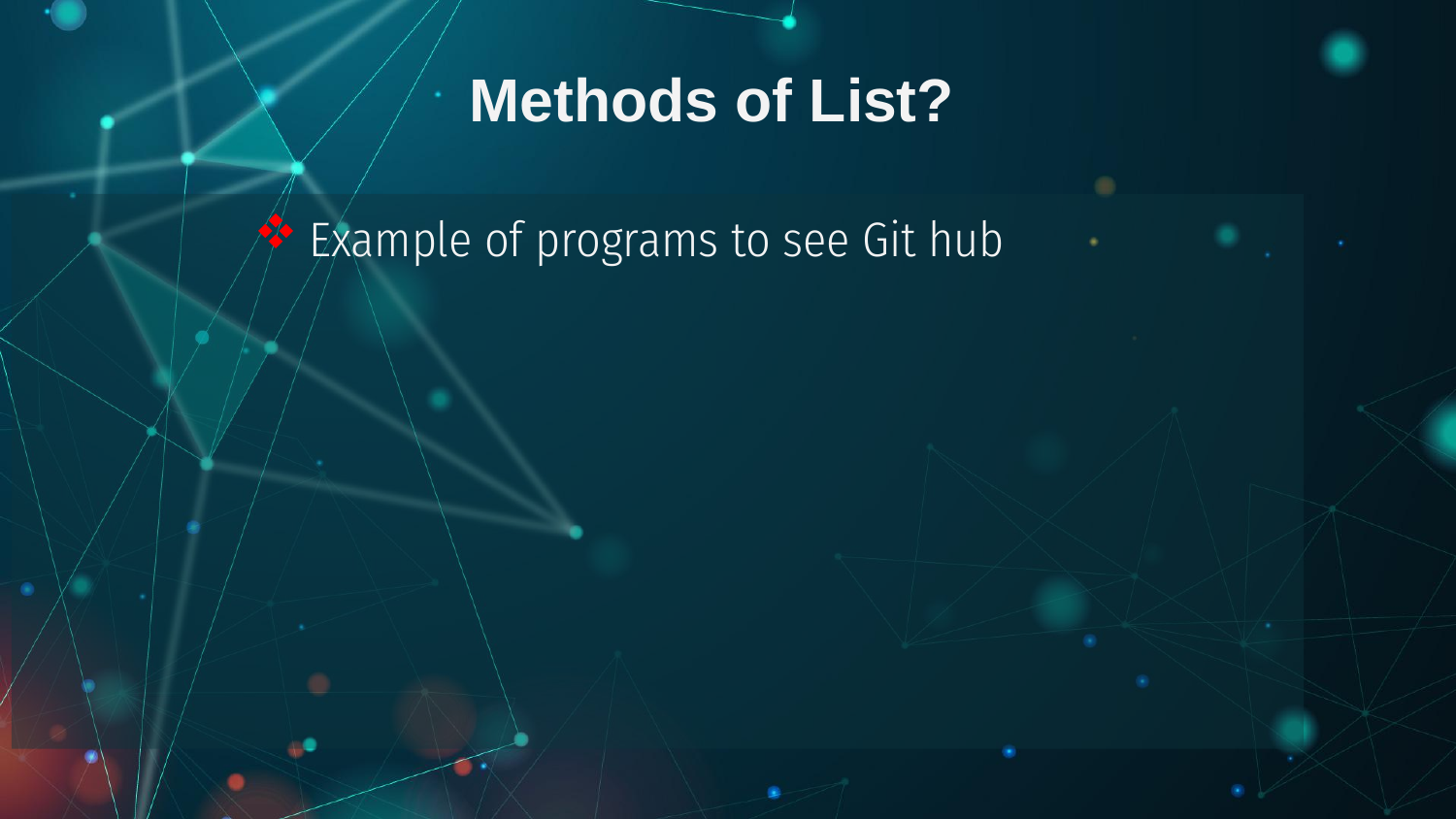

# Methods of List?
Example of programs to see Git hub